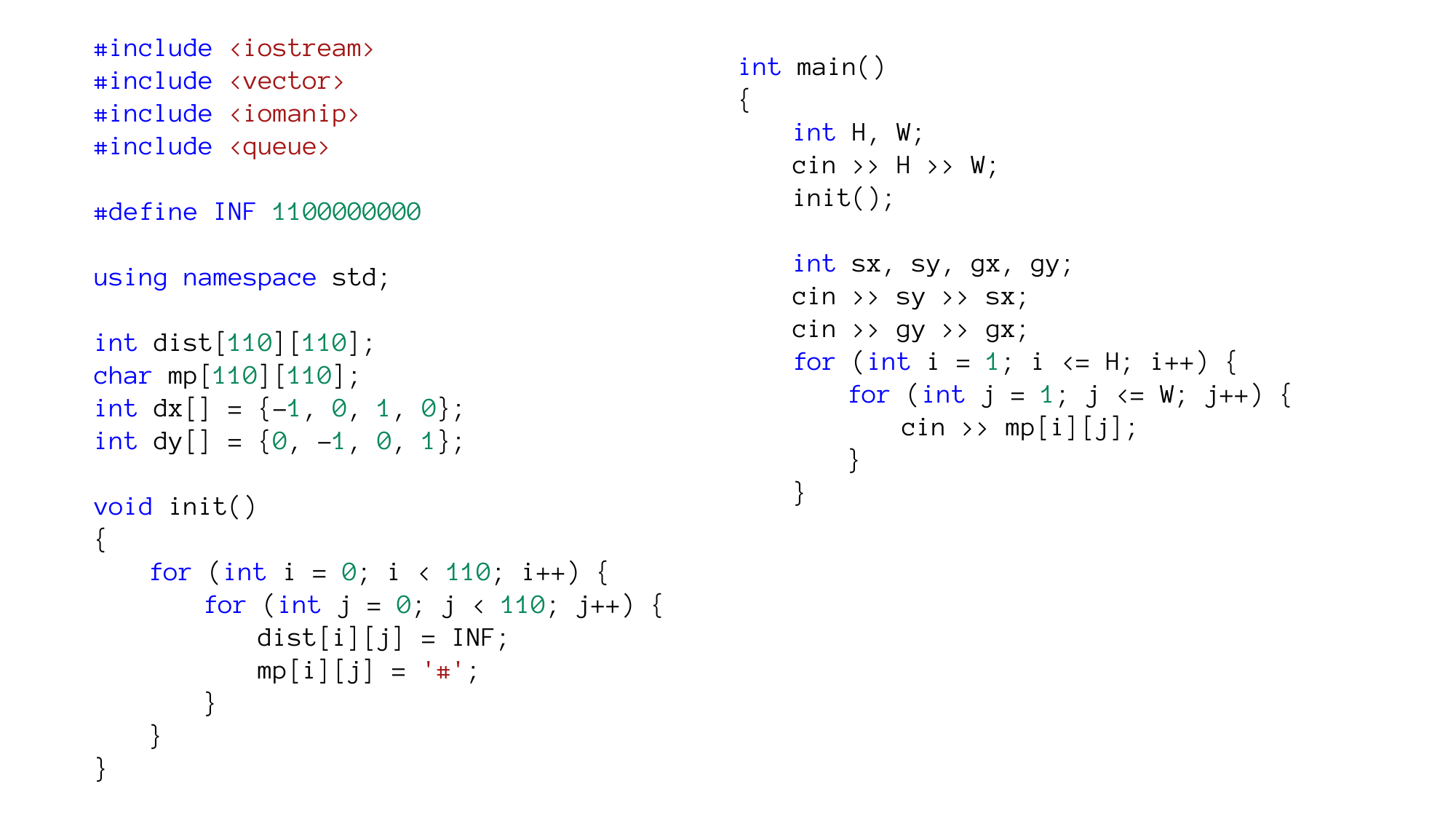

#include <iostream>
#include <vector>
#include <iomanip>
#include <queue>
#define INF 1100000000
using namespace std;
int dist[110][110];
char mp[110][110];
int dx[] = {-1, 0, 1, 0};
int dy[] = {0, -1, 0, 1};
void init()
{
for (int i = 0; i < 110; i++) {
for (int j = 0; j < 110; j++) {
dist[i][j] = INF;
mp[i][j] = '#';
}
}
}
int main()
{
int H, W;
cin >> H >> W;
init();
int sx, sy, gx, gy;
cin >> sy >> sx;
cin >> gy >> gx;
for (int i = 1; i <= H; i++) {
for (int j = 1; j <= W; j++) {
cin >> mp[i][j];
}
}